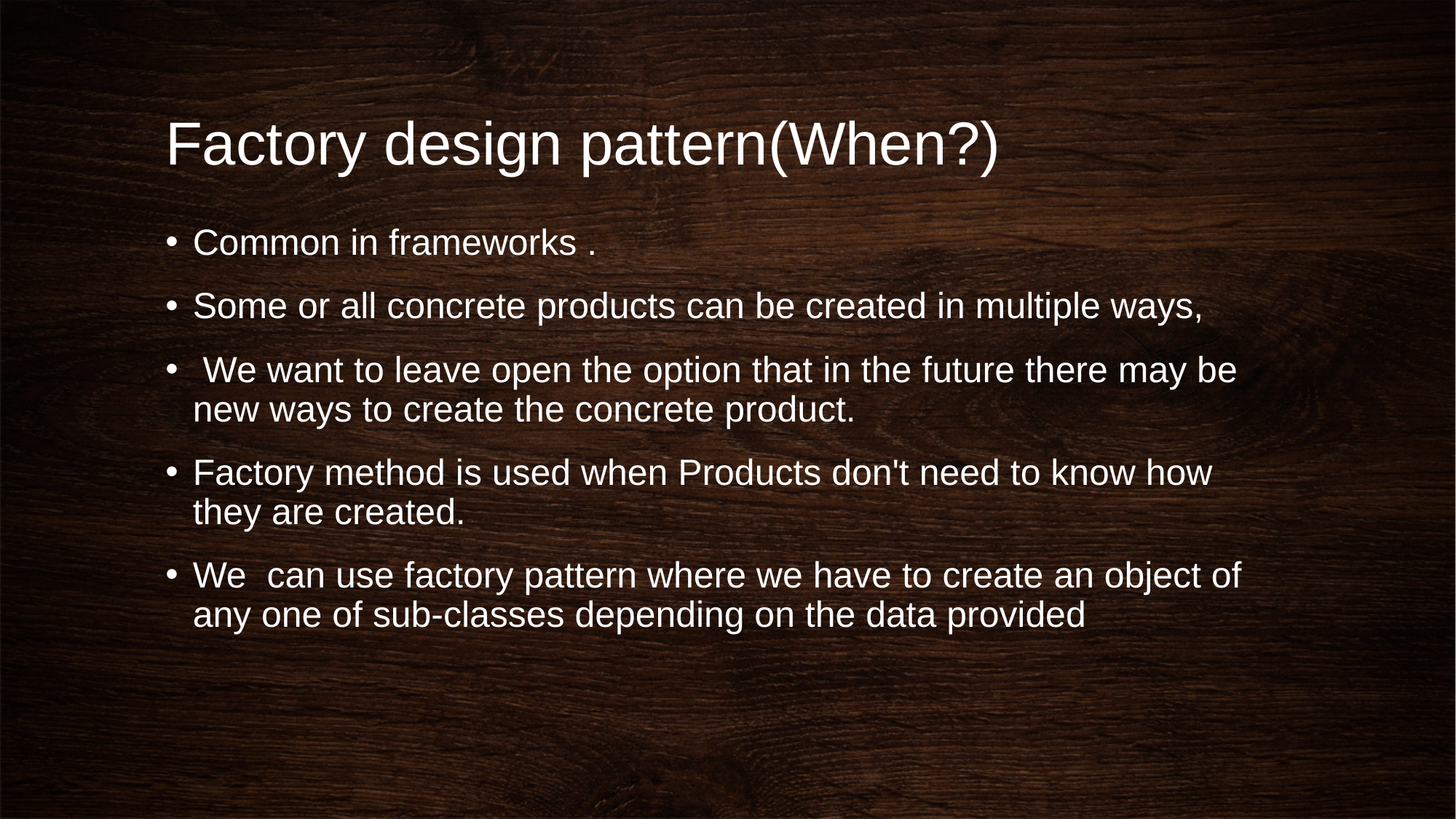

# Factory design pattern(When?)
Common in frameworks .
Some or all concrete products can be created in multiple ways,
 We want to leave open the option that in the future there may be new ways to create the concrete product.
Factory method is used when Products don't need to know how they are created.
We  can use factory pattern where we have to create an object of any one of sub-classes depending on the data provided